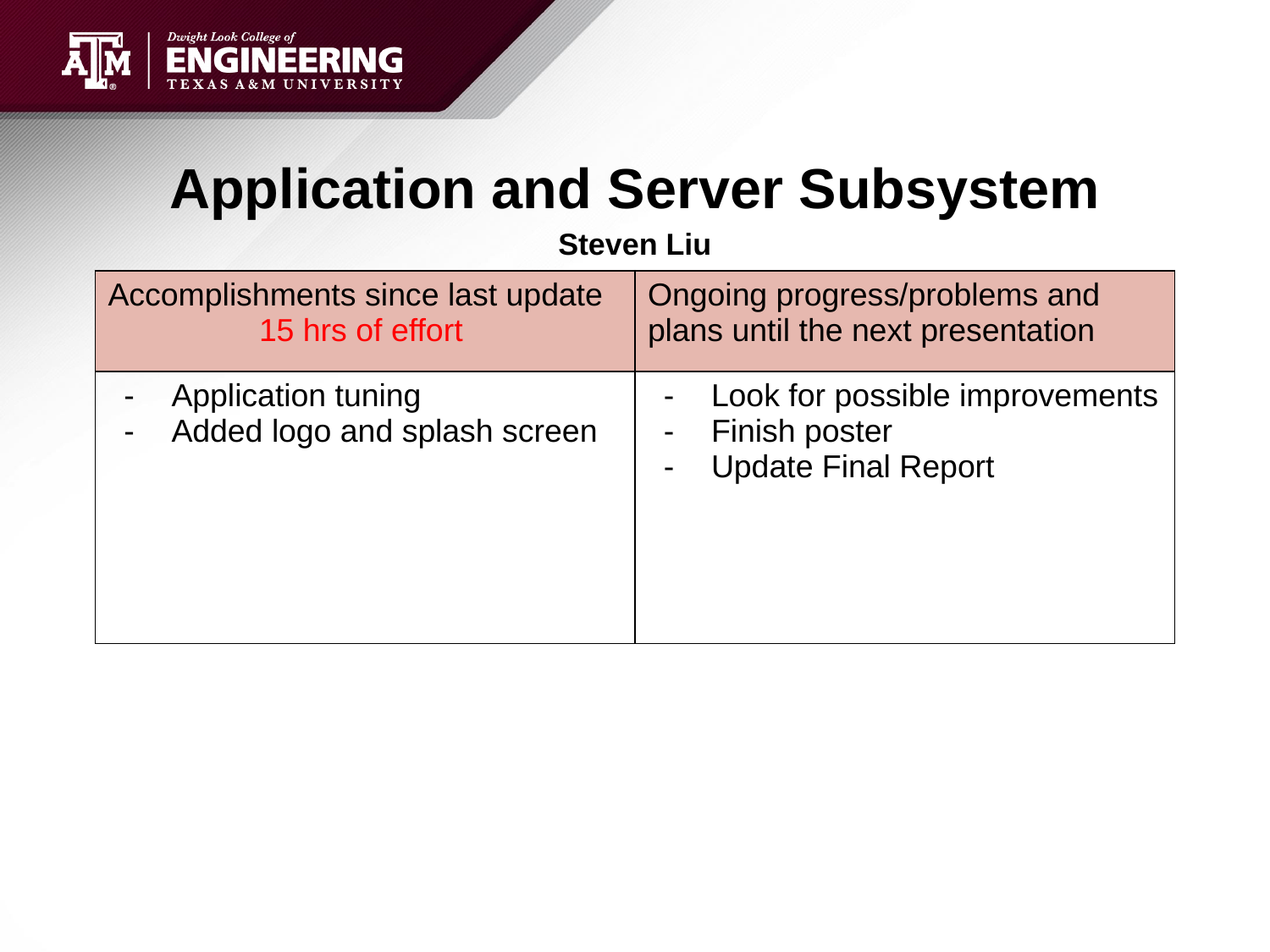

# Application and Server Subsystem
Steven Liu
| Accomplishments since last update 15 hrs of effort | Ongoing progress/problems and plans until the next presentation |
| --- | --- |
| Application tuning Added logo and splash screen | Look for possible improvements Finish poster Update Final Report |